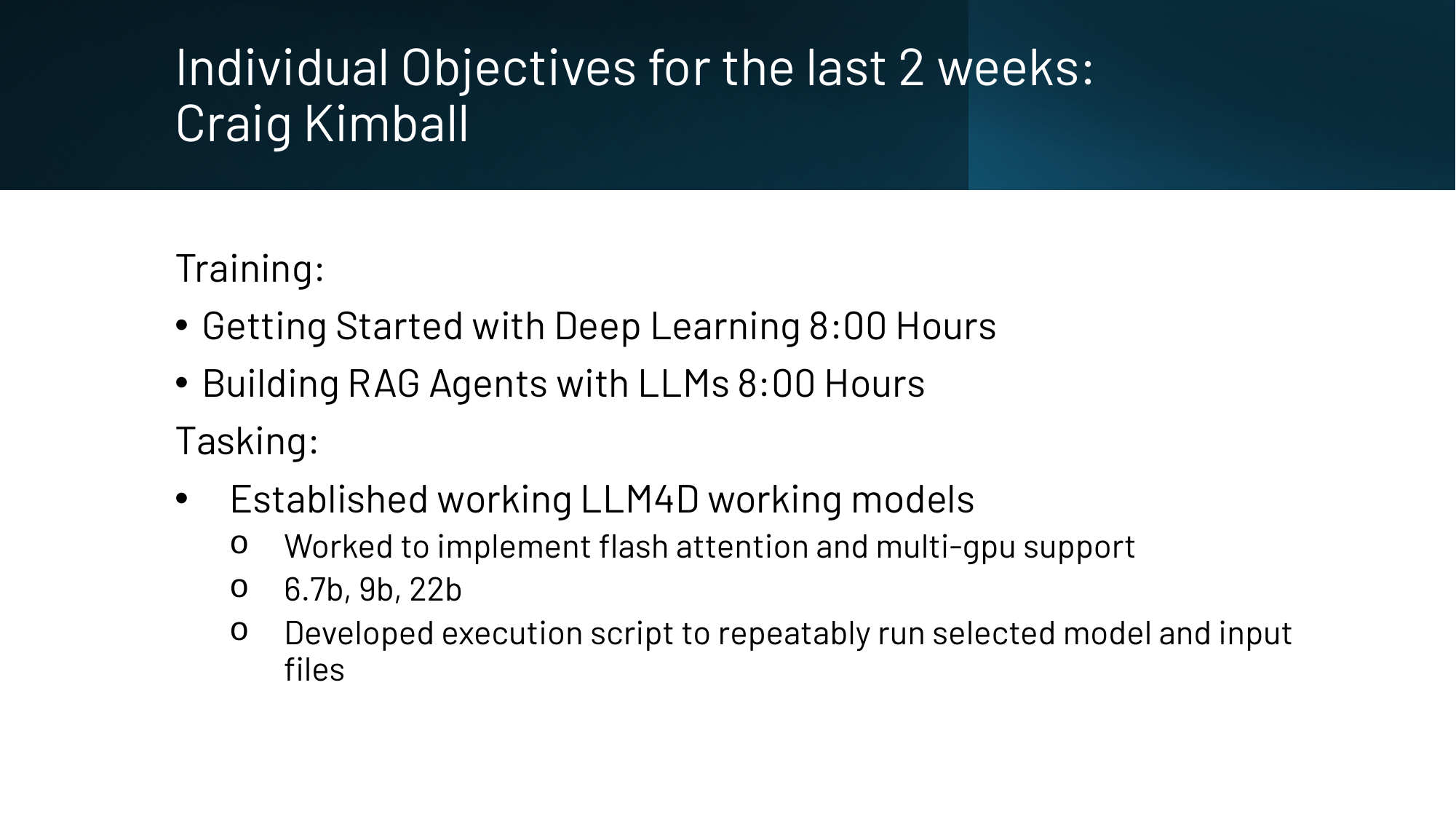

# Individual Objectives for the last 2 weeks:  Craig Kimball
Training:
Getting Started with Deep Learning 8:00 Hours
Building RAG Agents with LLMs 8:00 Hours
Tasking:
Established working LLM4D working models
Worked to implement flash attention and multi-gpu support
6.7b, 9b, 22b
Developed execution script to repeatably run selected model and input files